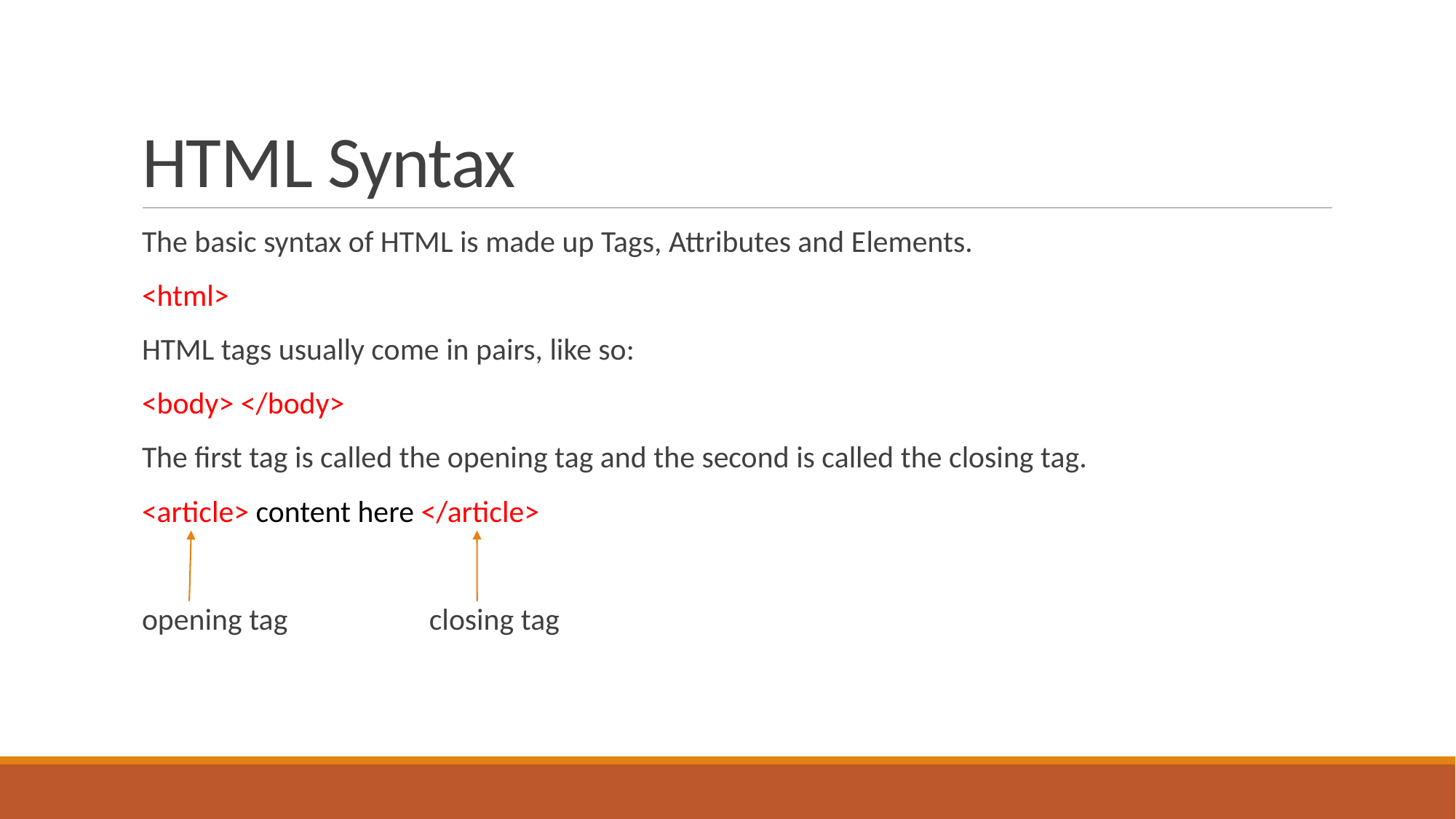

# HTML Syntax
The basic syntax of HTML is made up Tags, Attributes and Elements.
<html>
HTML tags usually come in pairs, like so:
<body> </body>
The first tag is called the opening tag and the second is called the closing tag.
<article> content here </article>

opening tag	          closing tag